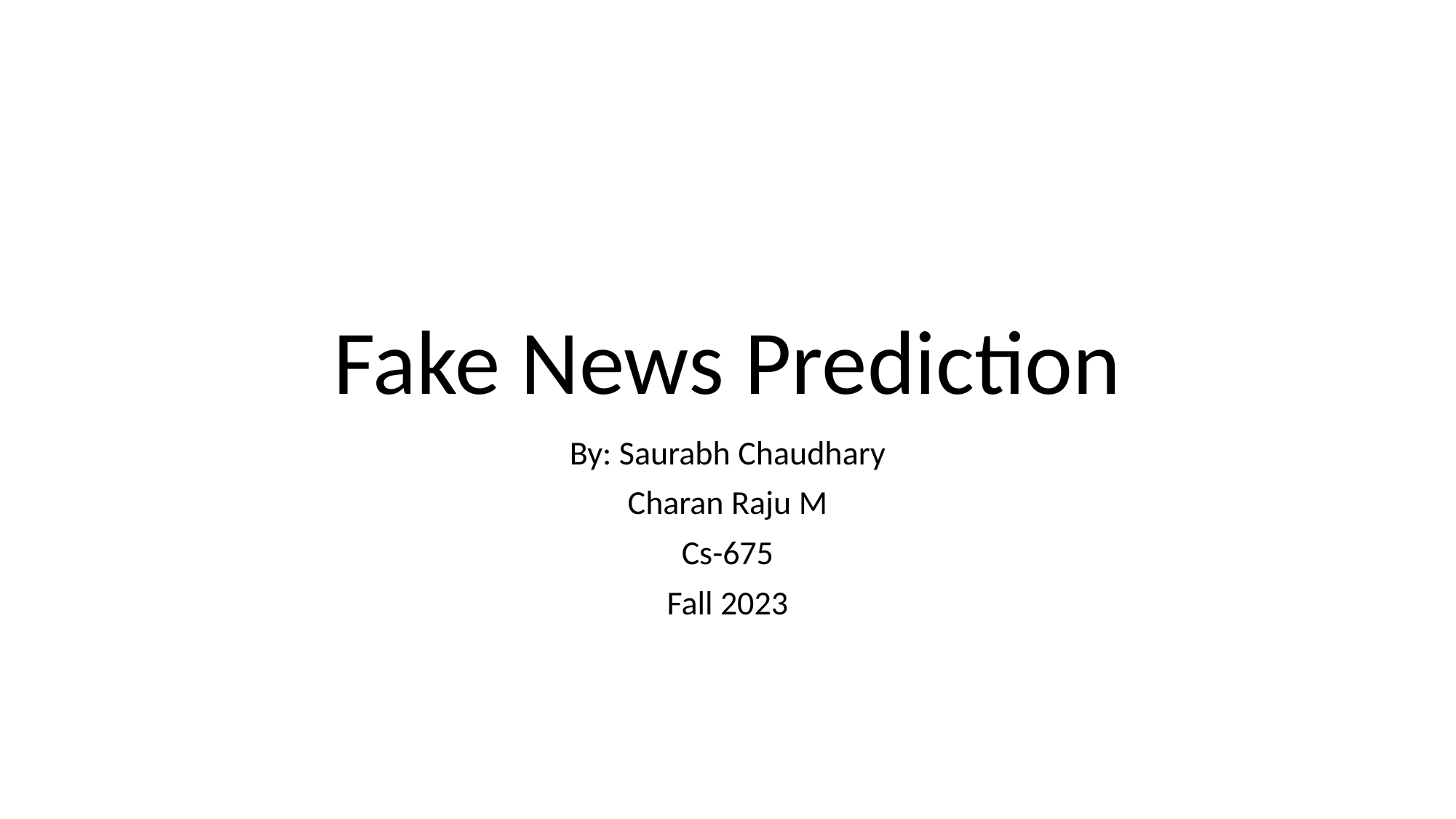

# Fake News Prediction
By: Saurabh Chaudhary
Charan Raju M
Cs-675
Fall 2023